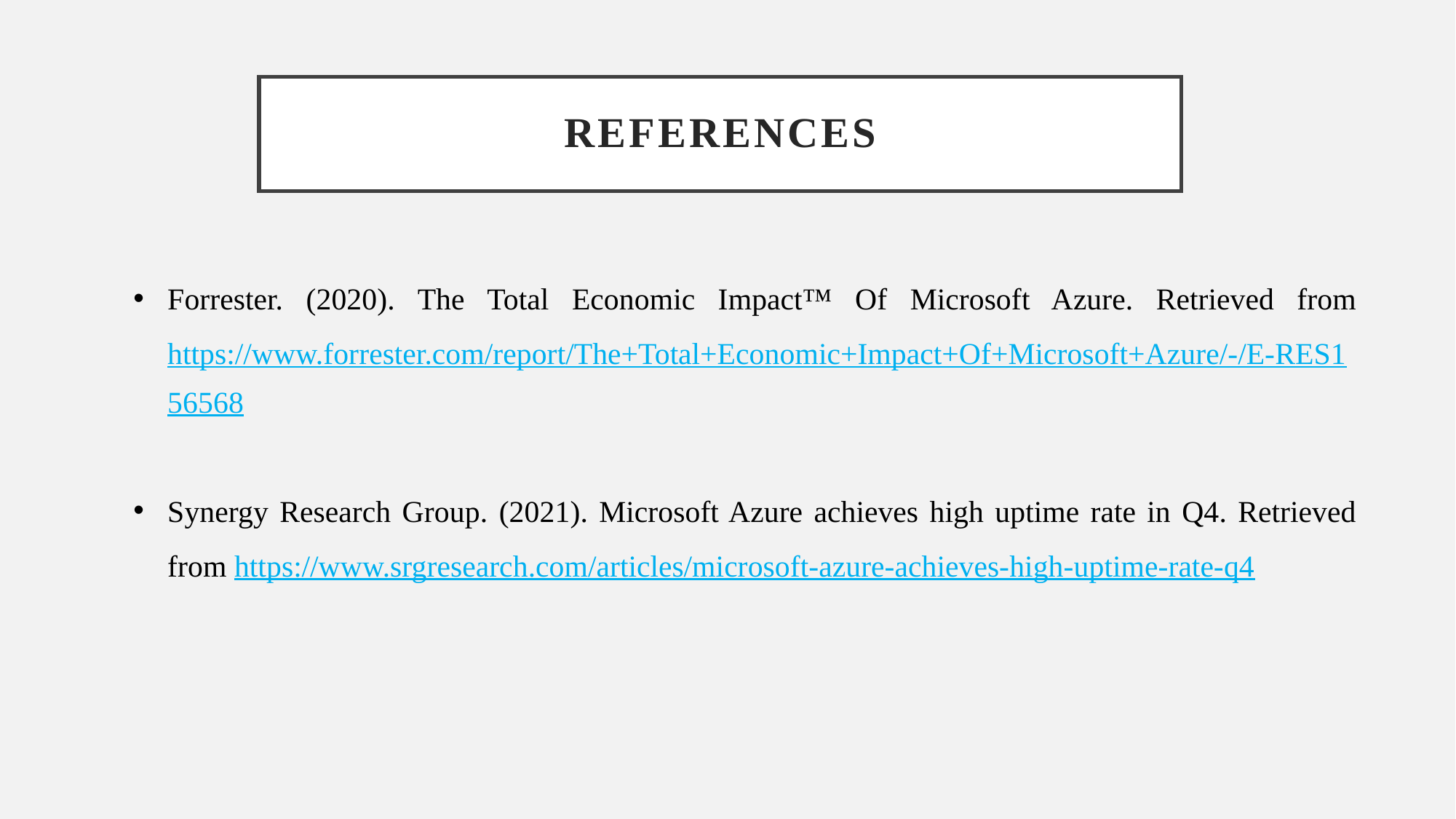

# REFERENCES
Forrester. (2020). The Total Economic Impact™ Of Microsoft Azure. Retrieved from https://www.forrester.com/report/The+Total+Economic+Impact+Of+Microsoft+Azure/-/E-RES156568

Synergy Research Group. (2021). Microsoft Azure achieves high uptime rate in Q4. Retrieved from https://www.srgresearch.com/articles/microsoft-azure-achieves-high-uptime-rate-q4